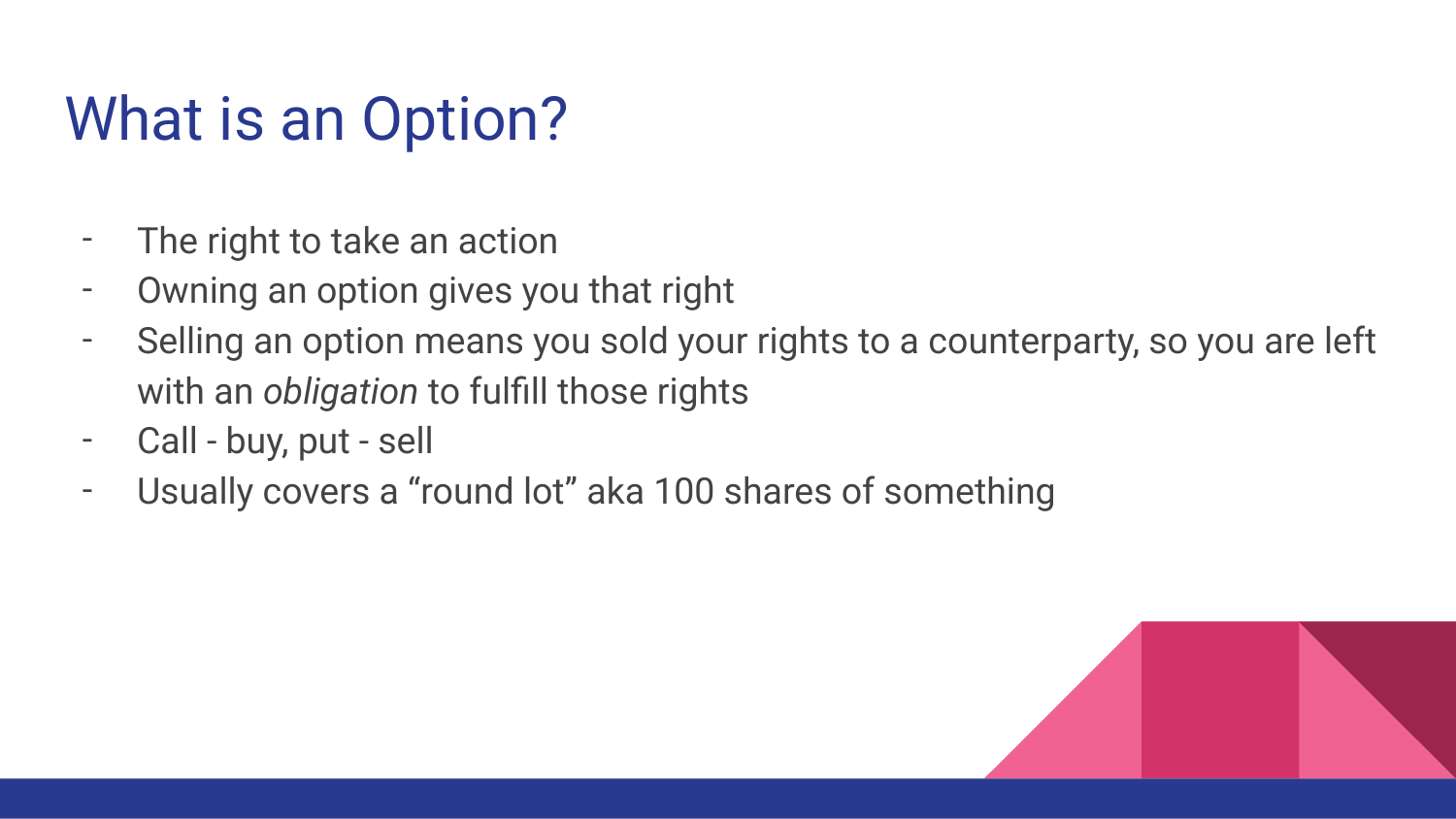

# What is an Option?
The right to take an action
Owning an option gives you that right
Selling an option means you sold your rights to a counterparty, so you are left with an obligation to fulfill those rights
Call - buy, put - sell
Usually covers a “round lot” aka 100 shares of something